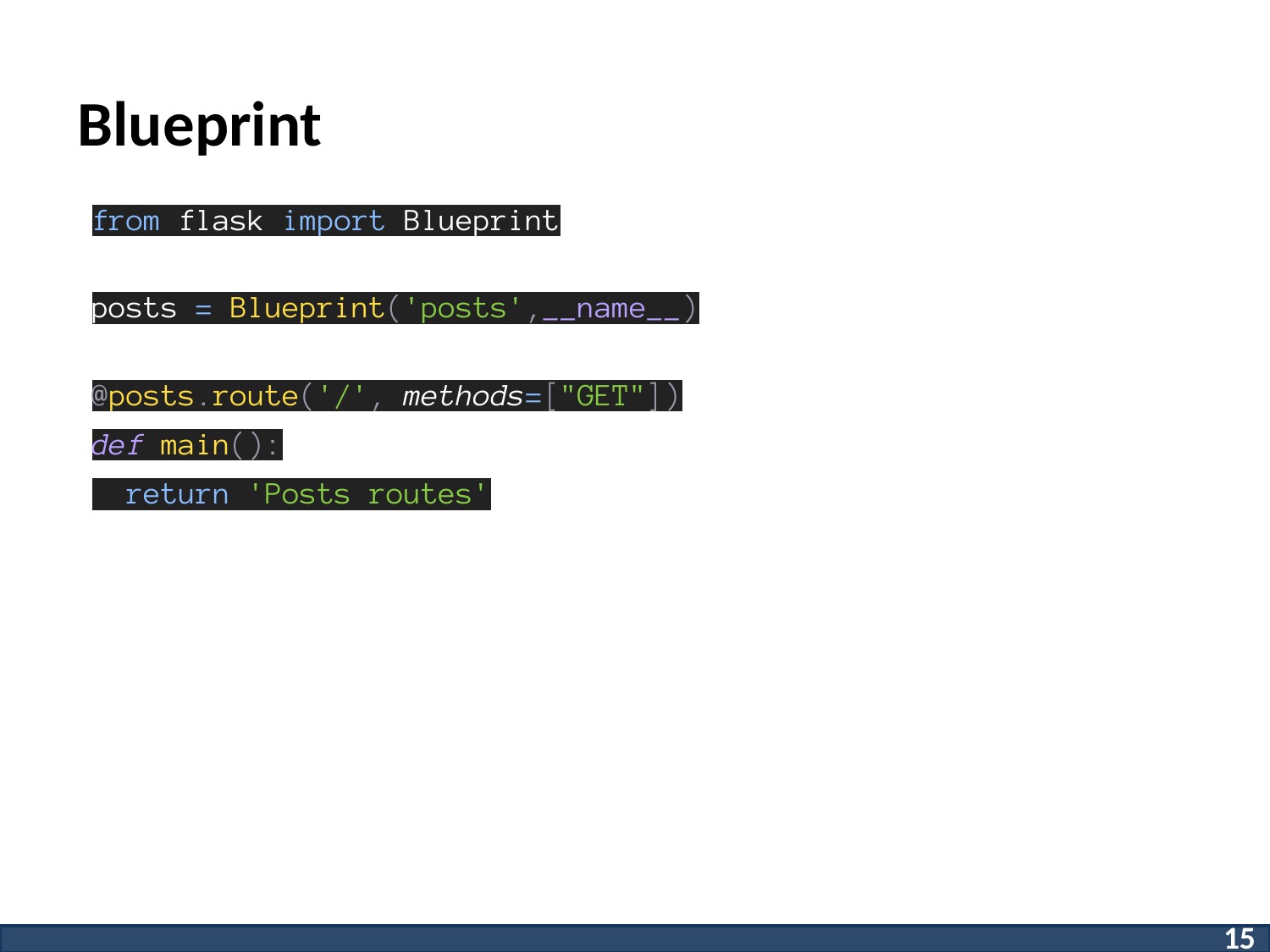

# Blueprint
from flask import Blueprint
posts = Blueprint('posts',__name__)
@posts.route('/', methods=["GET"])
def main():
  return 'Posts routes'

15